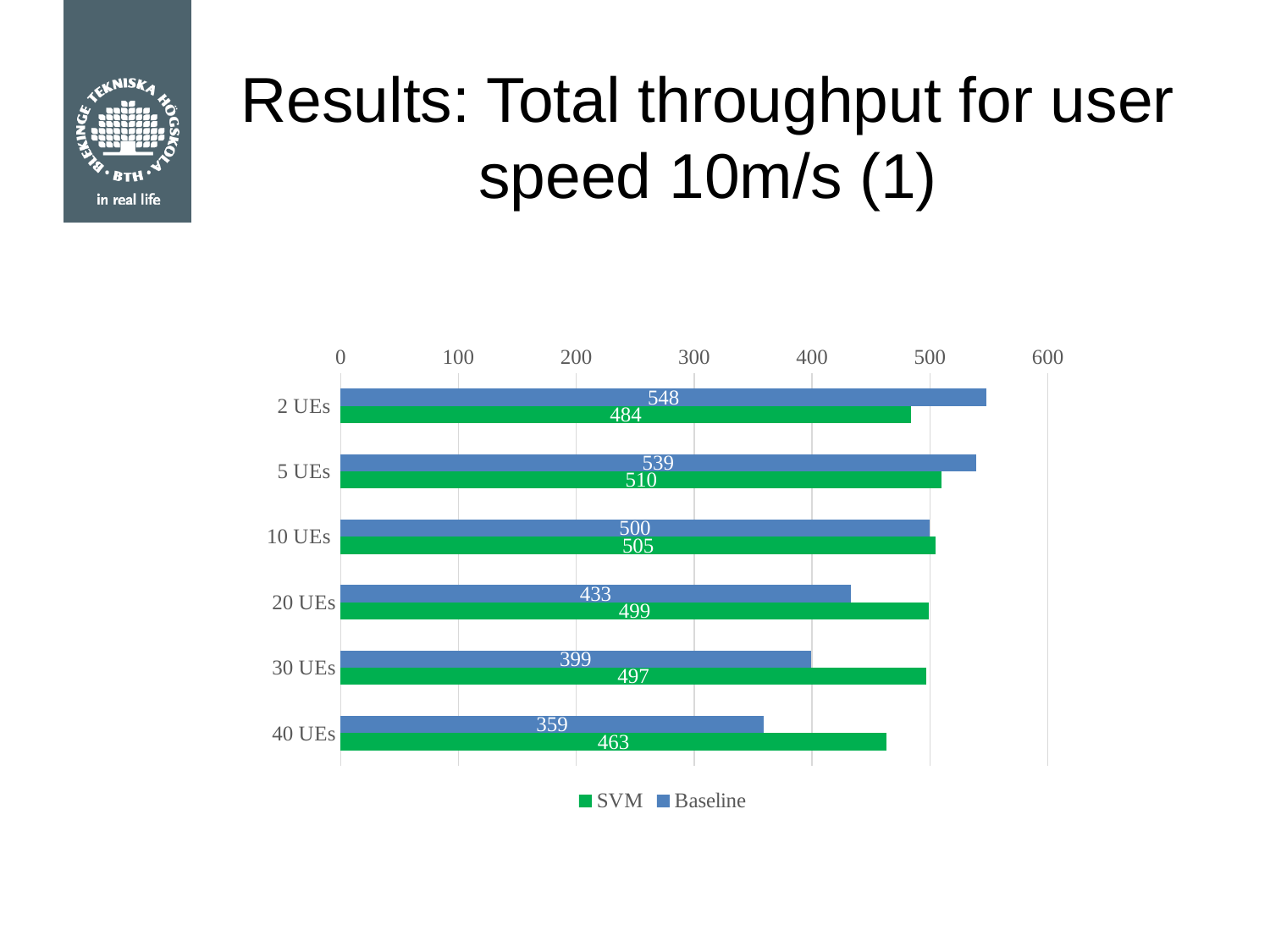

# Results: Total throughput for user speed 10m/s (1)

### Chart

| Category | Baseline  | SVM |
|---|---|---|
| 2 UEs  | 548.0 | 484.0 |
| 5 UEs  | 539.0 | 510.0 |
| 10 UEs  | 500.0 | 505.0 |
| 20 UEs | 433.0 | 499.0 |
| 30 UEs | 399.0 | 497.0 |
| 40 UEs | 359.0 | 463.0 |
 Throughput[Mbps] for SSB 40ms and user speed 10m/s